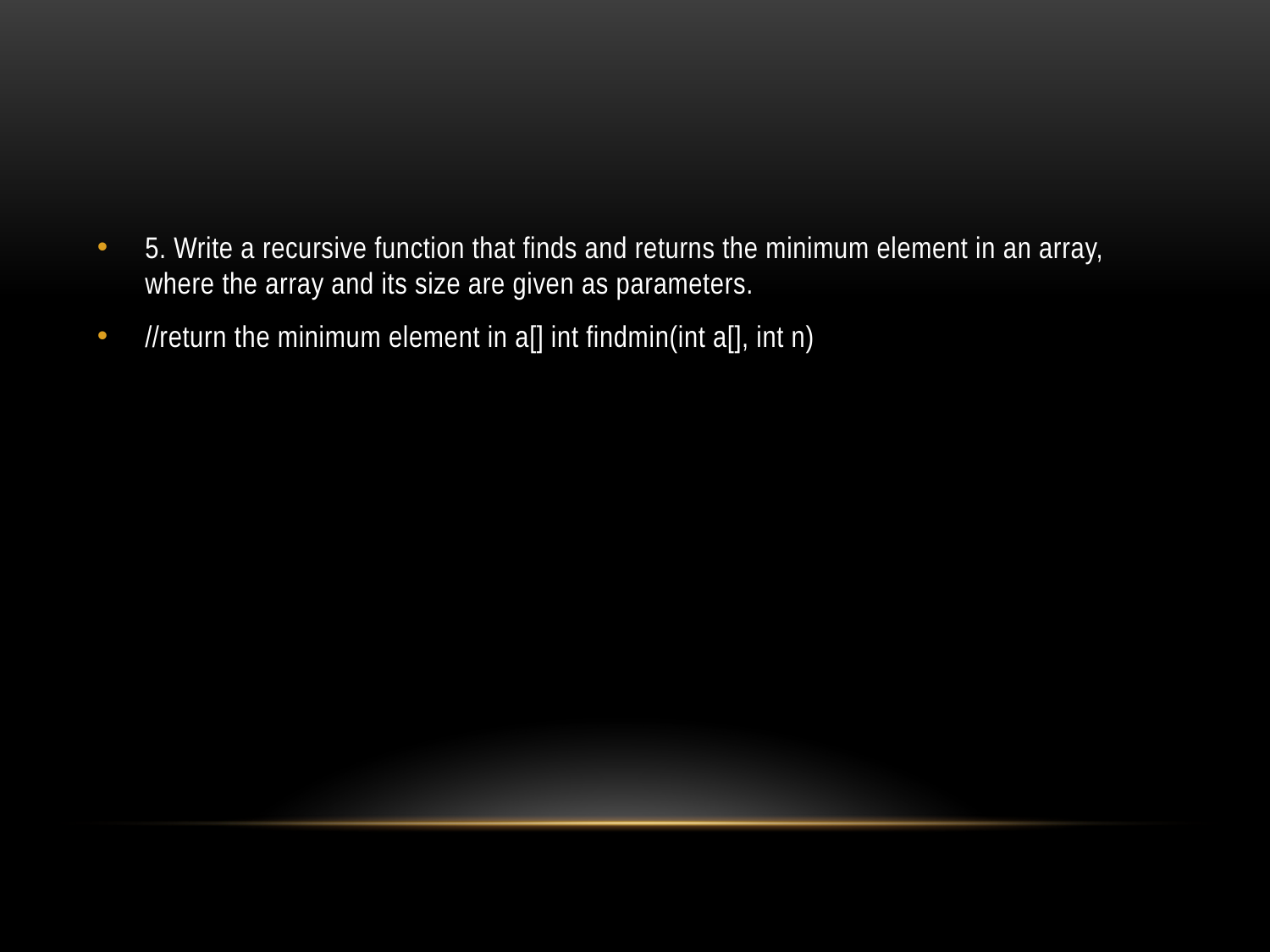

5. Write a recursive function that finds and returns the minimum element in an array, where the array and its size are given as parameters.
//return the minimum element in a[] int findmin(int a[], int n)